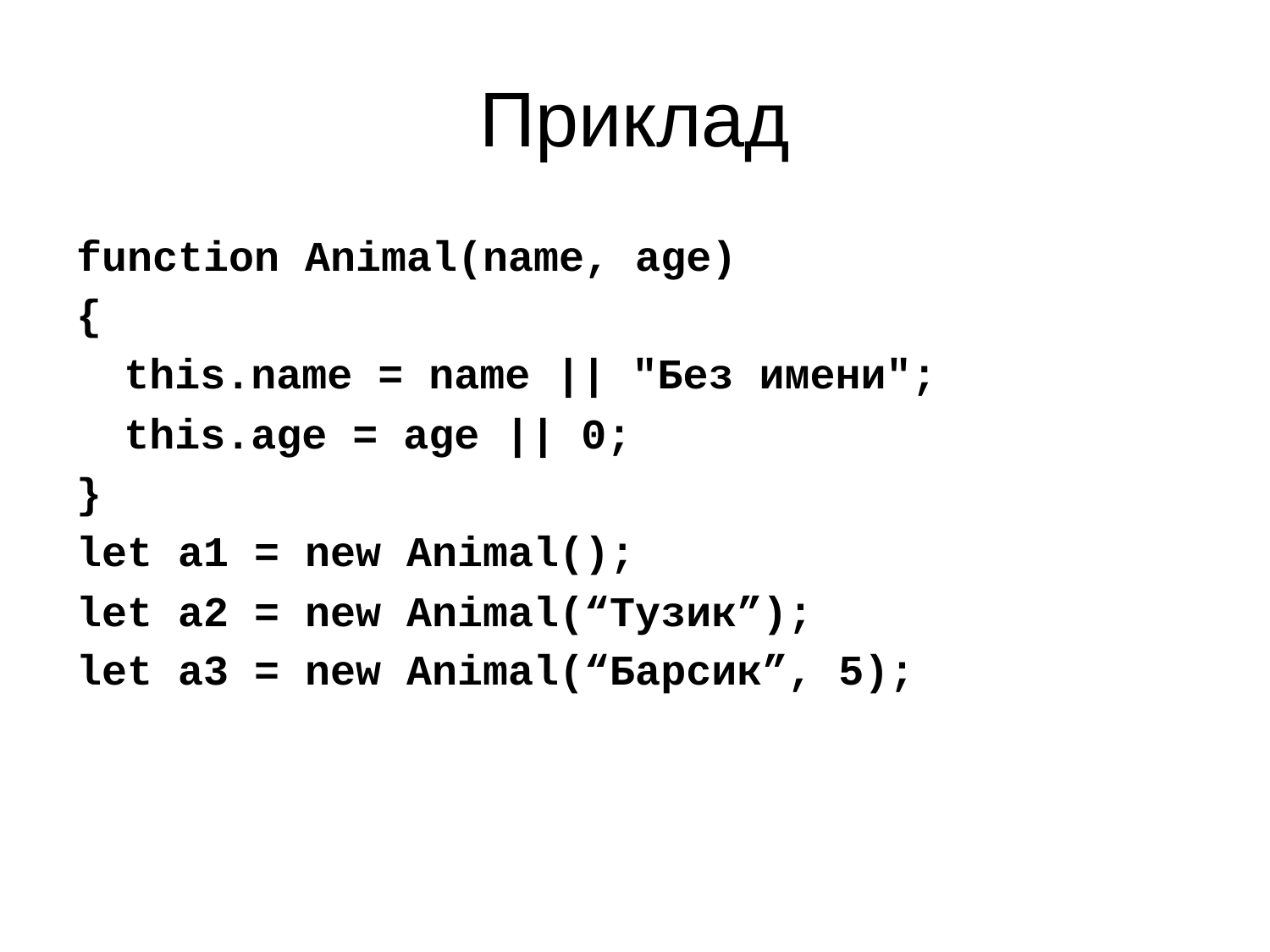

# Приклад
function Animal(name, age)
{
	this.name = name || "Без имени";
	this.age = age || 0;
}
let a1 = new Animal();
let a2 = new Animal(“Тузик”);
let a3 = new Animal(“Барсик”, 5);